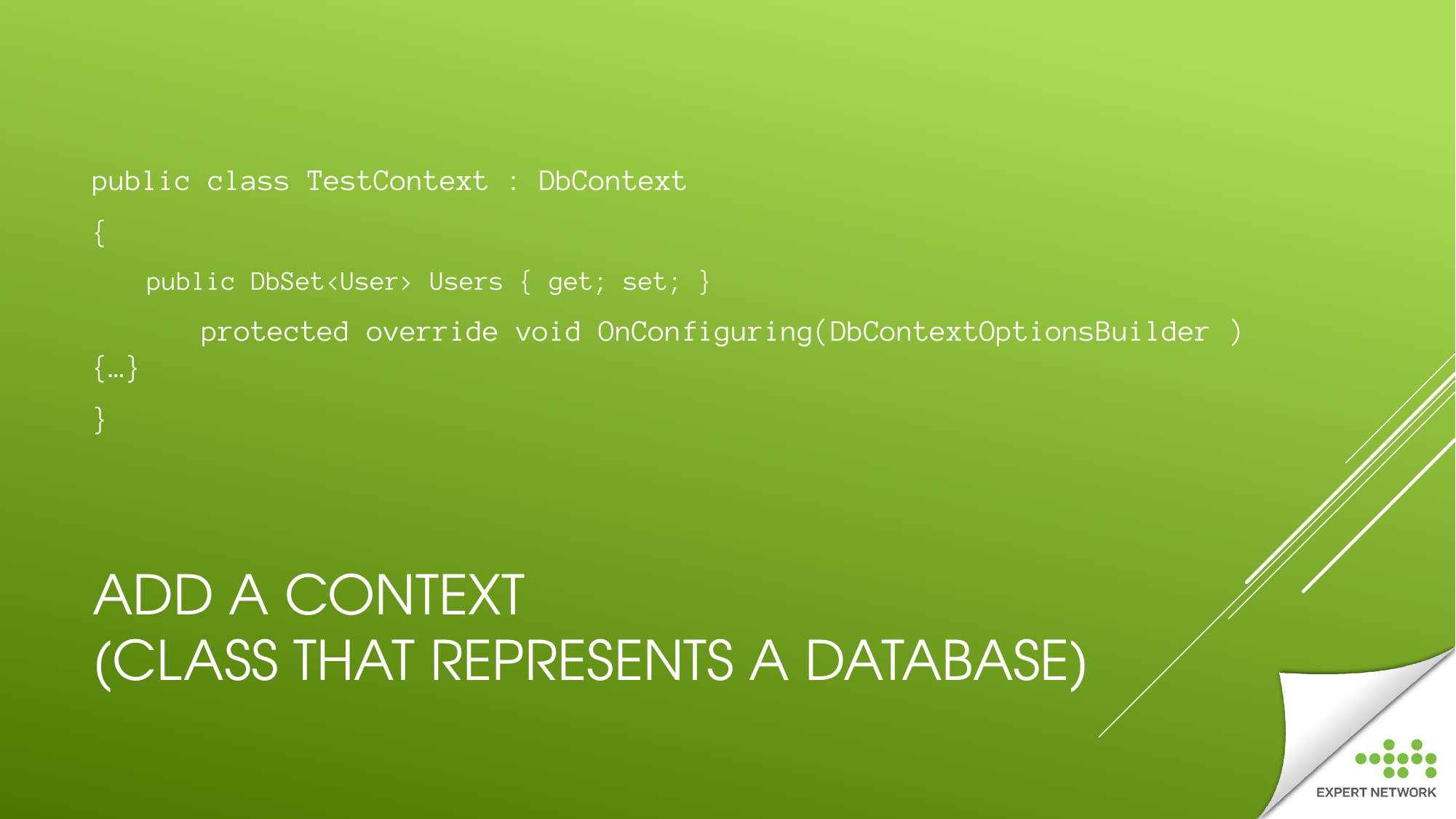

public class TestContext : DbContext
{
public DbSet<User> Users { get; set; }
	protected override void OnConfiguring(DbContextOptionsBuilder ){…}
}
# Add A Context (class that represents a database)